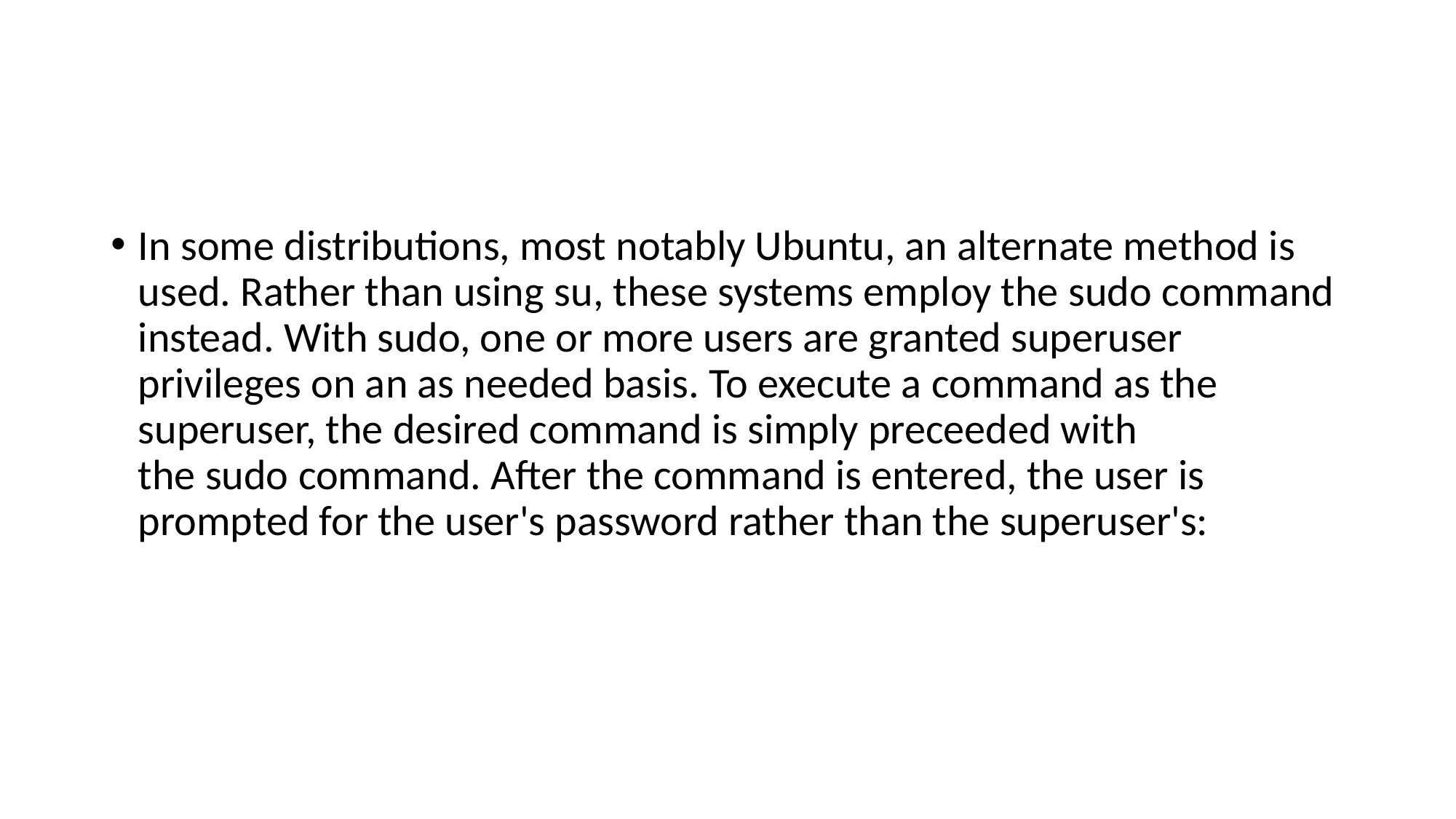

#
In some distributions, most notably Ubuntu, an alternate method is used. Rather than using su, these systems employ the sudo command instead. With sudo, one or more users are granted superuser privileges on an as needed basis. To execute a command as the superuser, the desired command is simply preceeded with the sudo command. After the command is entered, the user is prompted for the user's password rather than the superuser's: